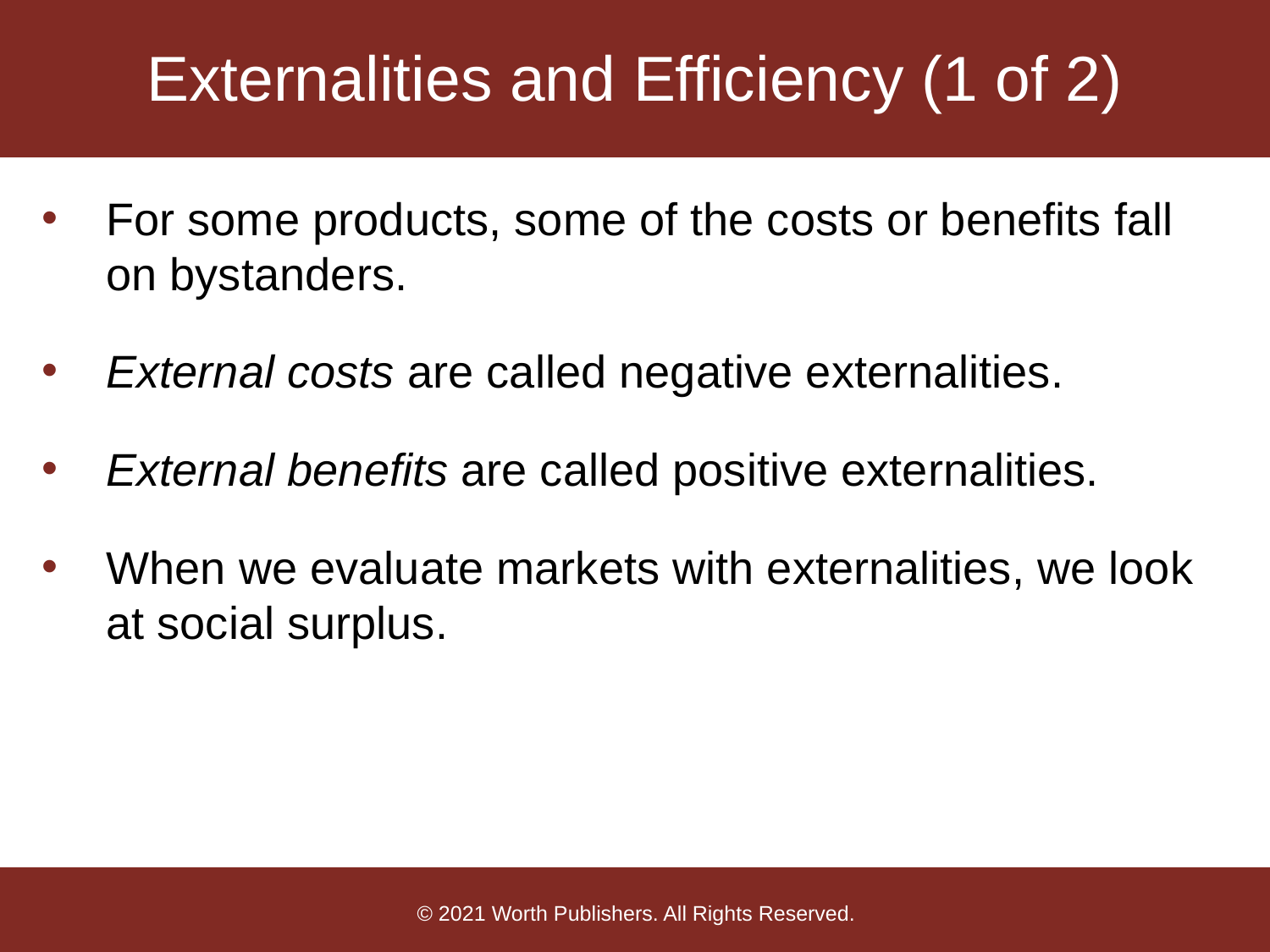

# Externalities and Efficiency (1 of 2)
For some products, some of the costs or benefits fall on bystanders.
External costs are called negative externalities.
External benefits are called positive externalities.
When we evaluate markets with externalities, we look at social surplus.